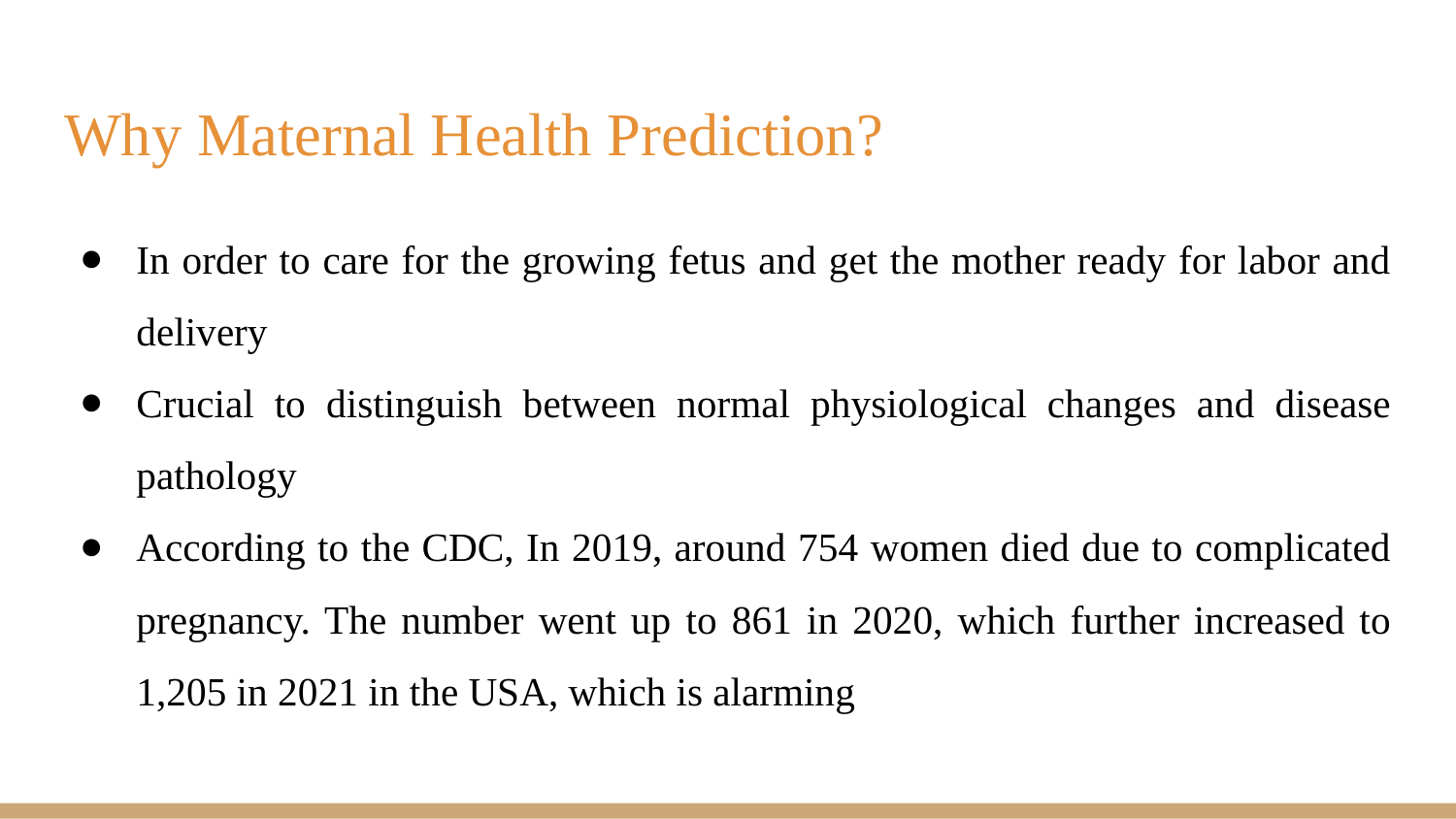

# Why Maternal Health Prediction?
In order to care for the growing fetus and get the mother ready for labor and delivery
Crucial to distinguish between normal physiological changes and disease pathology
According to the CDC, In 2019, around 754 women died due to complicated pregnancy. The number went up to 861 in 2020, which further increased to 1,205 in 2021 in the USA, which is alarming